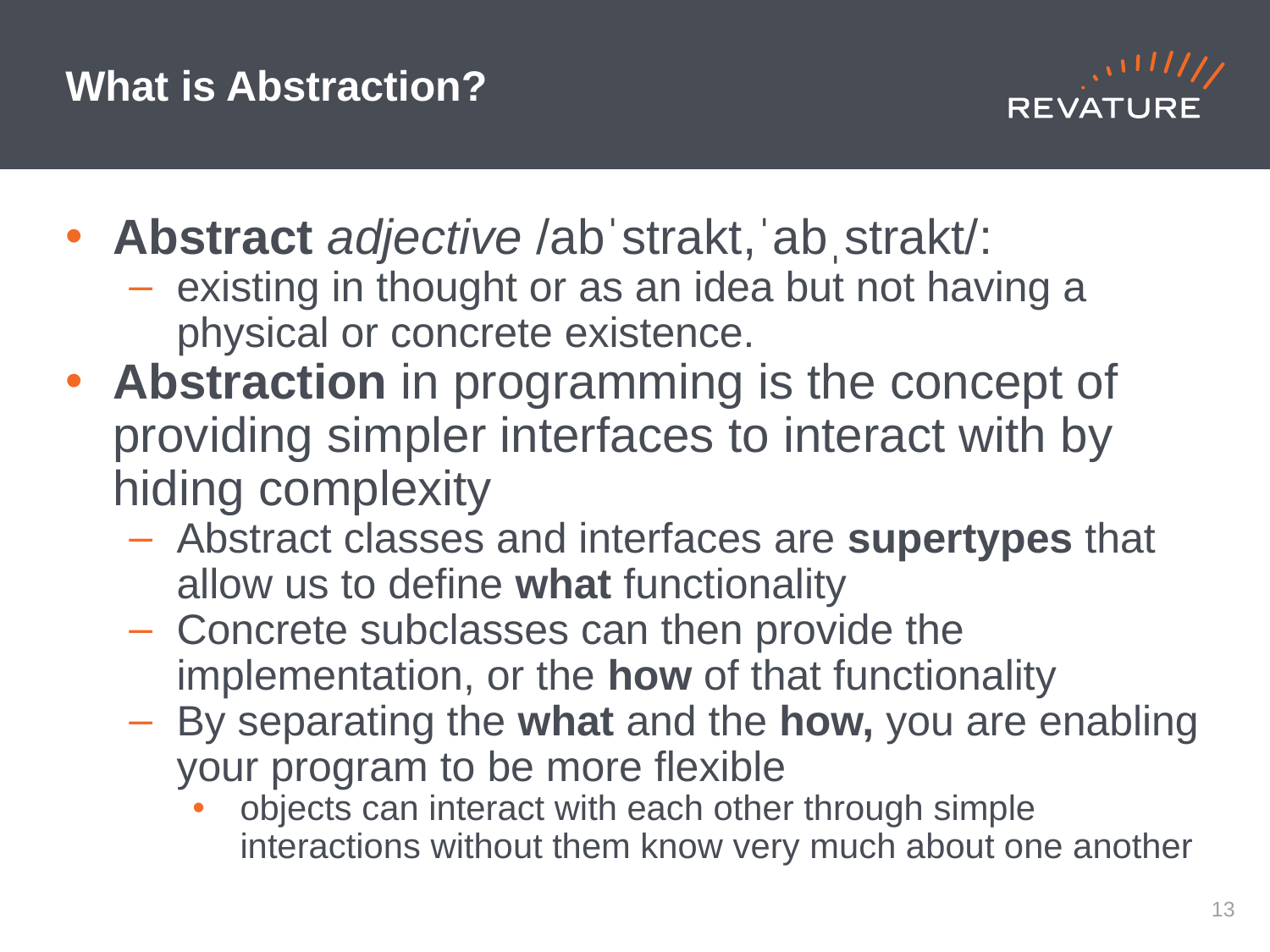

# What is Abstraction?
Abstract adjective /abˈstrakt,ˈabˌstrakt/:
existing in thought or as an idea but not having a physical or concrete existence.
Abstraction in programming is the concept of providing simpler interfaces to interact with by hiding complexity
Abstract classes and interfaces are supertypes that allow us to define what functionality
Concrete subclasses can then provide the implementation, or the how of that functionality
By separating the what and the how, you are enabling your program to be more flexible
objects can interact with each other through simple interactions without them know very much about one another
13